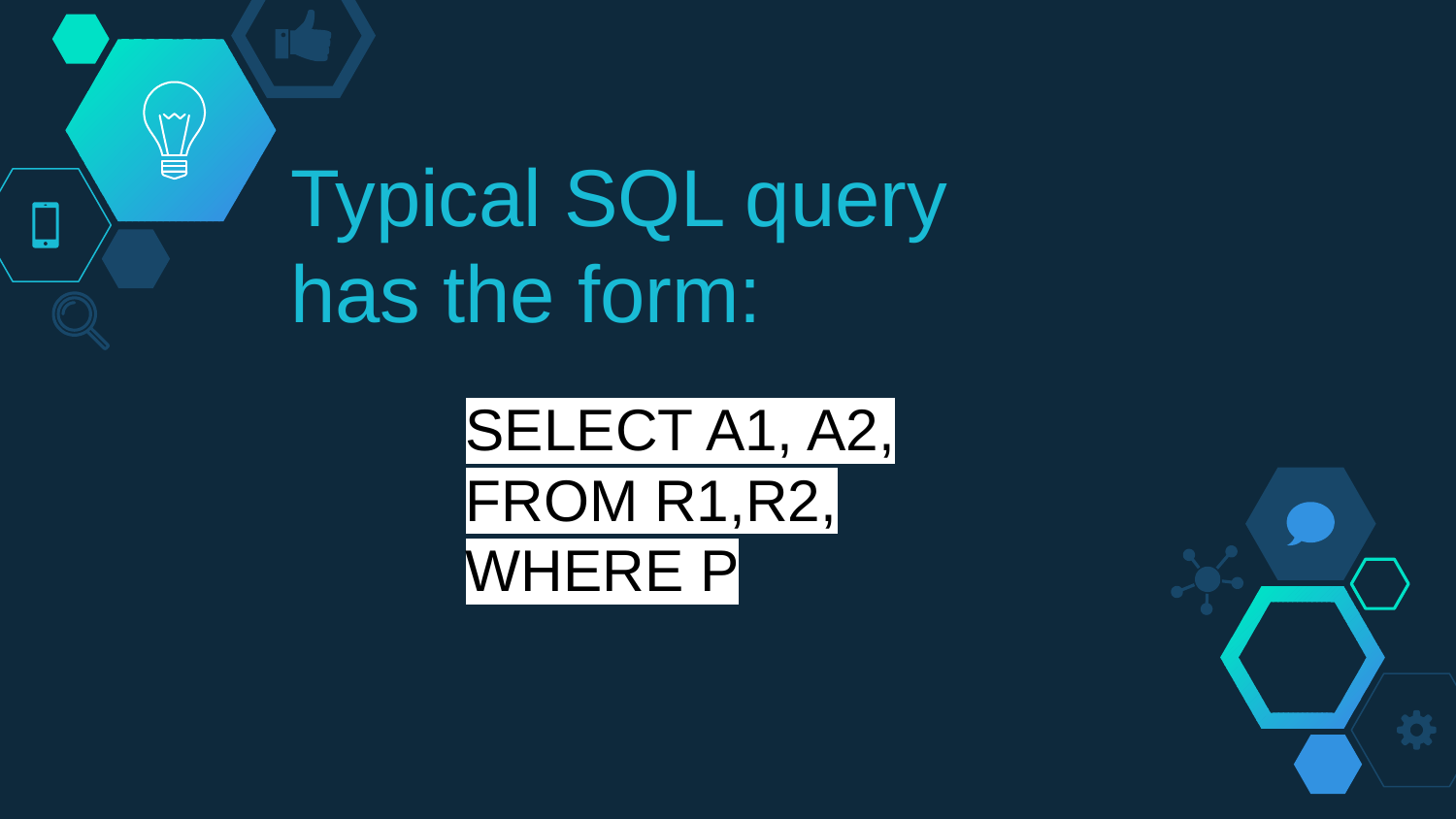

# Typical SQL query has the form:
SELECT A1, A2,
FROM R1,R2,
WHERE P